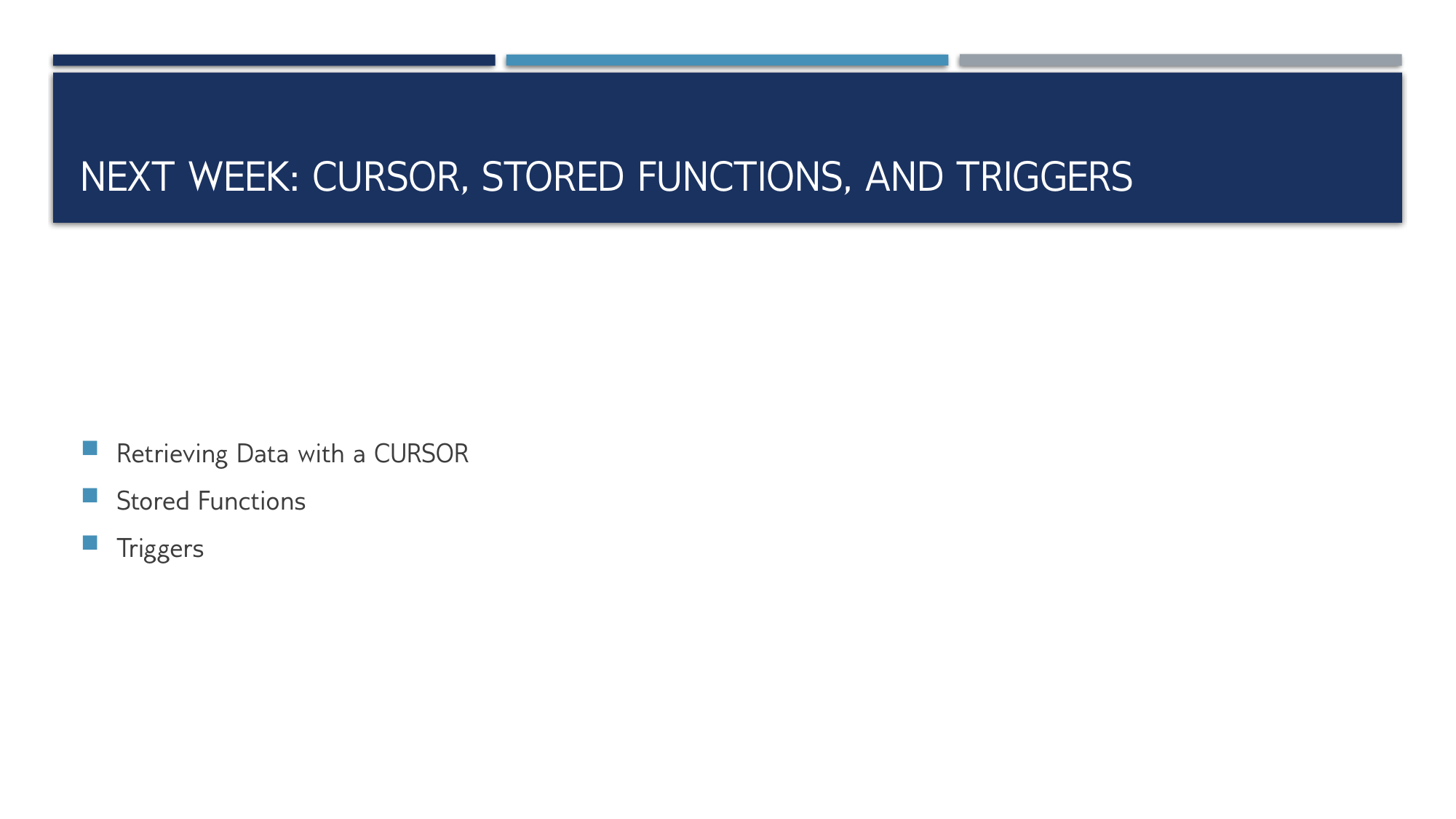

# Next week: cursor, stored functions, and triggers
Retrieving Data with a CURSOR
Stored Functions
Triggers